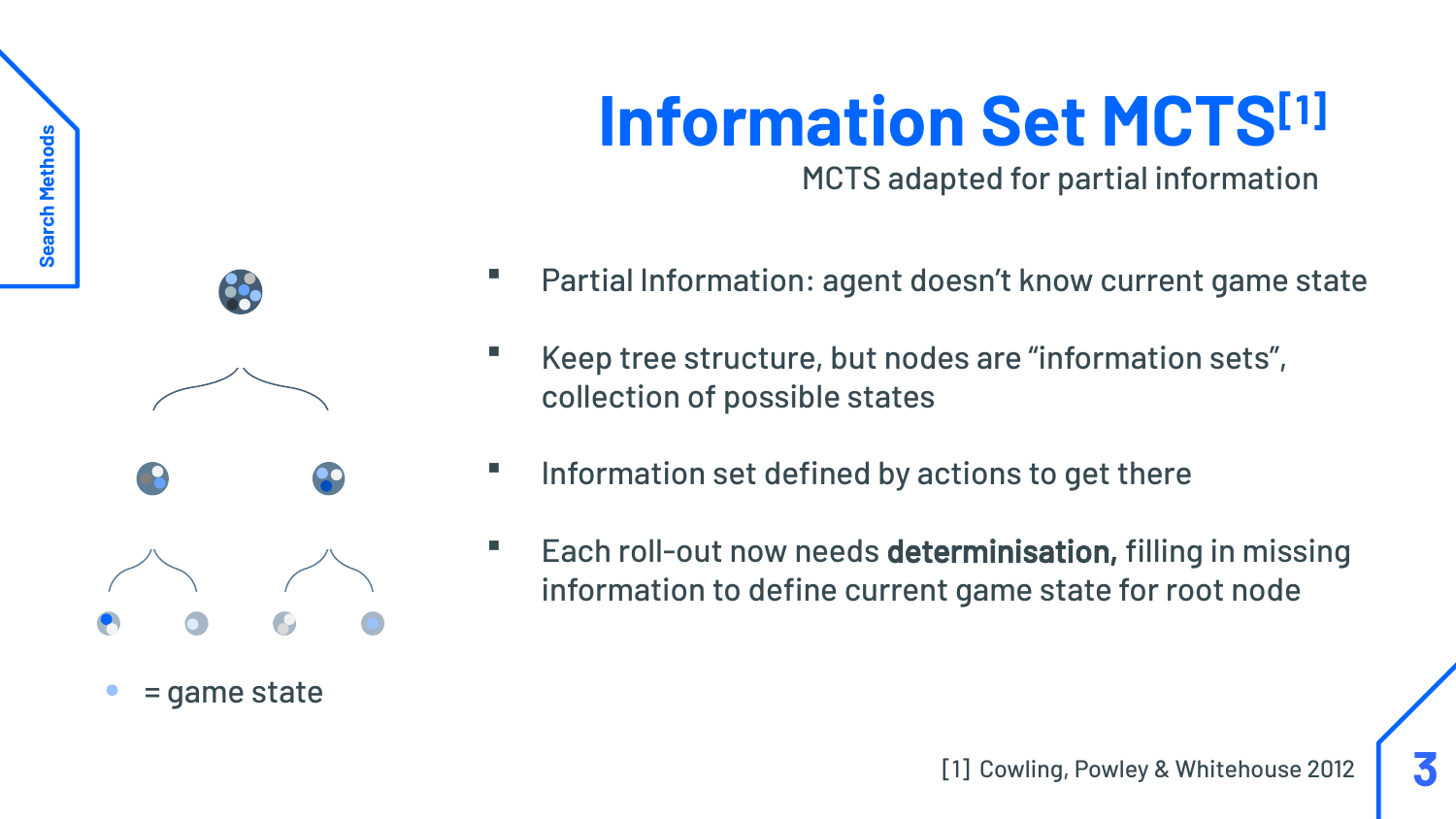

# Information Set MCTS[1]
 Search Methods
MCTS adapted for partial information
Partial Information: agent doesn’t know current game state

Keep tree structure, but nodes are “information sets”, collection of possible states

Information set defined by actions to get there

Each roll-out now needs determinisation, filling in missing information to define current game state for root node

= game state

3
[1]  Cowling, Powley & Whitehouse 2012